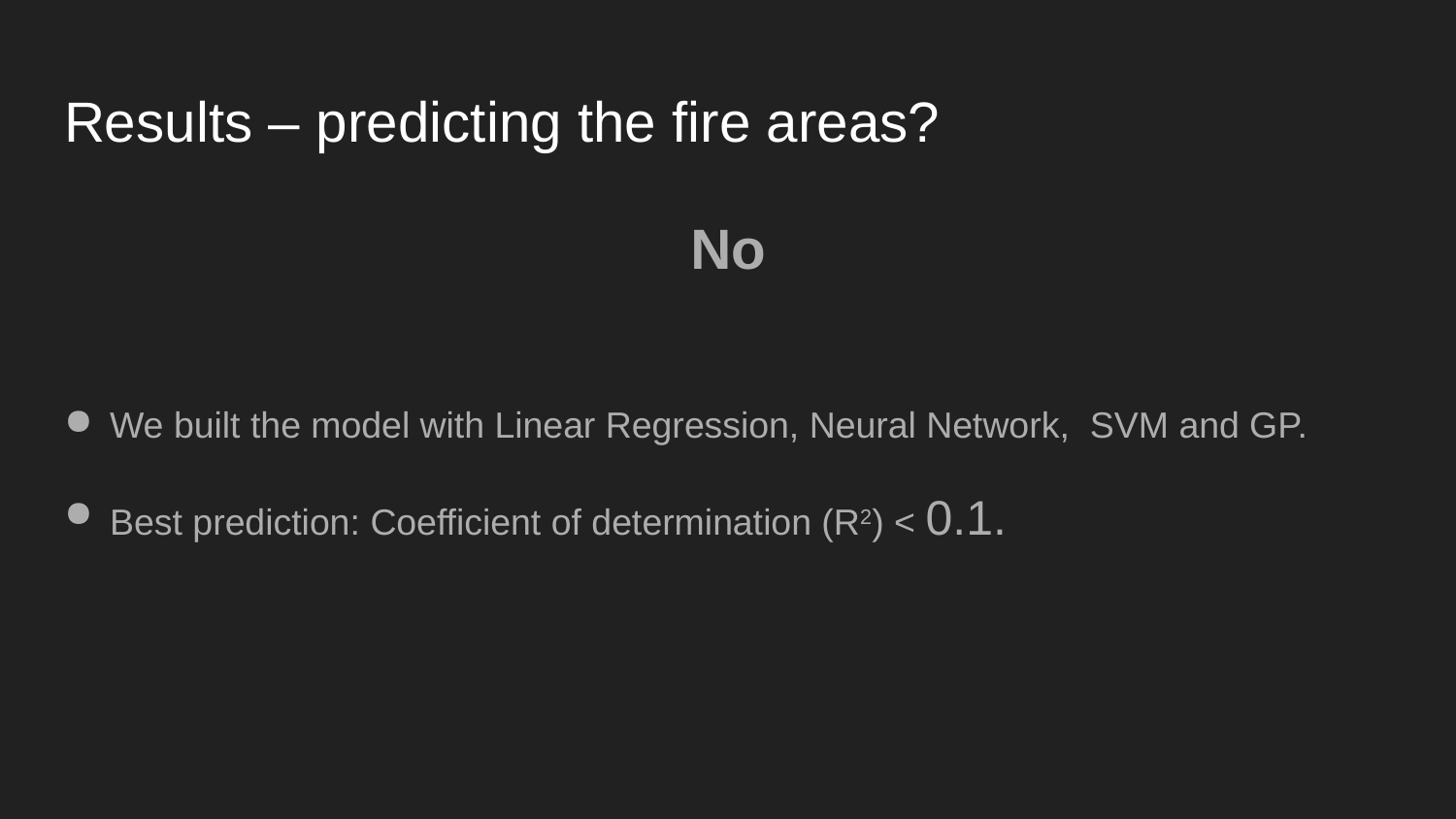

# Results – predicting the fire areas?
No

We built the model with Linear Regression, Neural Network,  SVM and GP.
Best prediction: Coefficient of determination (R2) < 0.1.